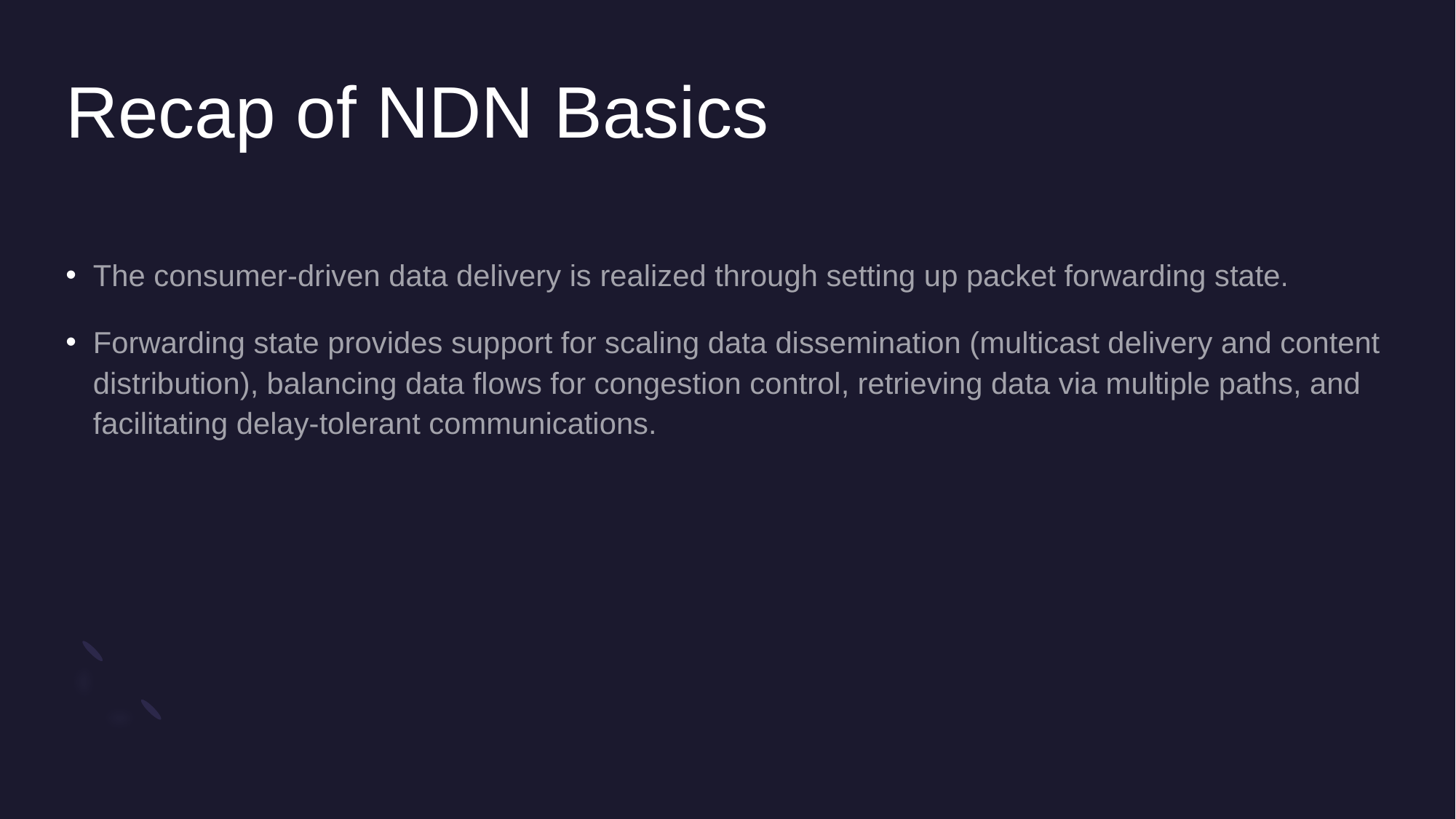

# Recap of NDN Basics
The consumer-driven data delivery is realized through setting up packet forwarding state.
Forwarding state provides support for scaling data dissemination (multicast delivery and content distribution), balancing data flows for congestion control, retrieving data via multiple paths, and facilitating delay-tolerant communications.